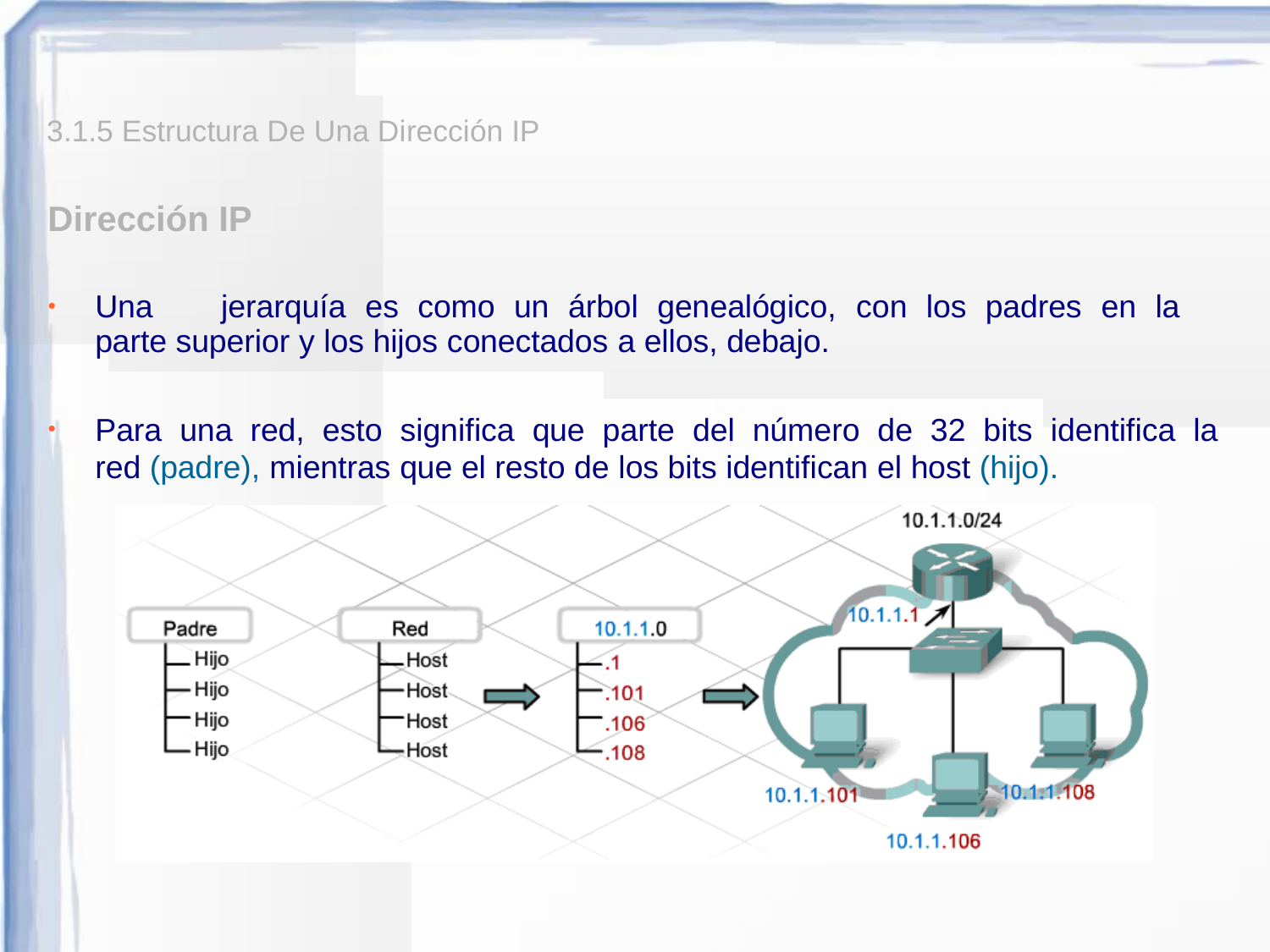

3.1.5 Estructura De Una Dirección IP
Dirección IP
Una	jerarquía	es	como	un	árbol	genealógico,	con	los	padres	en	la	parte superior y los hijos conectados a ellos, debajo.

Para  una  red,  esto  significa  que  parte  del  número  de  32  bits  identifica  la red (padre), mientras que el resto de los bits identifican el host (hijo).